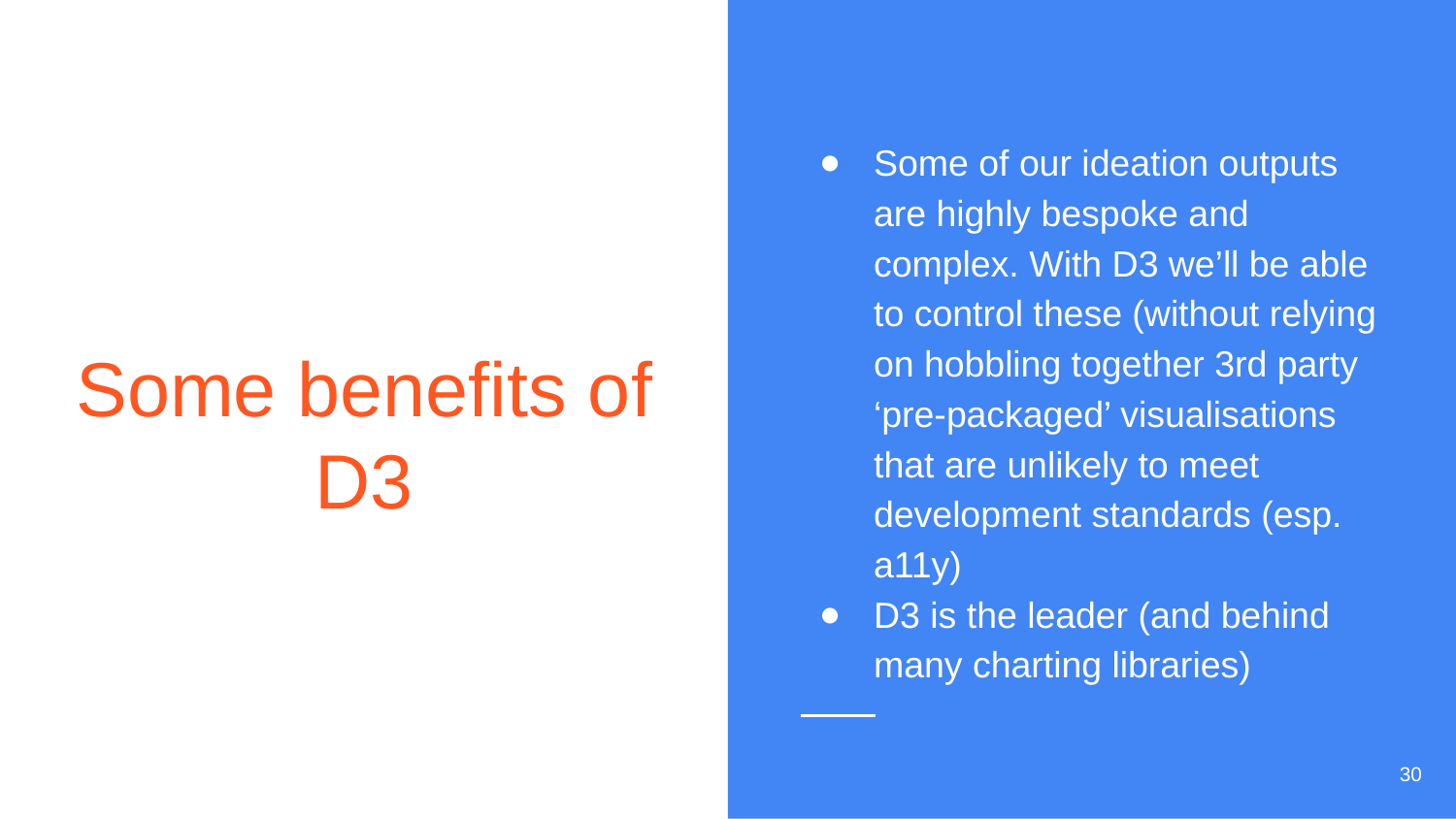

Some of our ideation outputs are highly bespoke and complex. With D3 we’ll be able to control these (without relying on hobbling together 3rd party ‘pre-packaged’ visualisations that are unlikely to meet development standards (esp. a11y)
D3 is the leader (and behind many charting libraries)
# Some benefits of D3
30